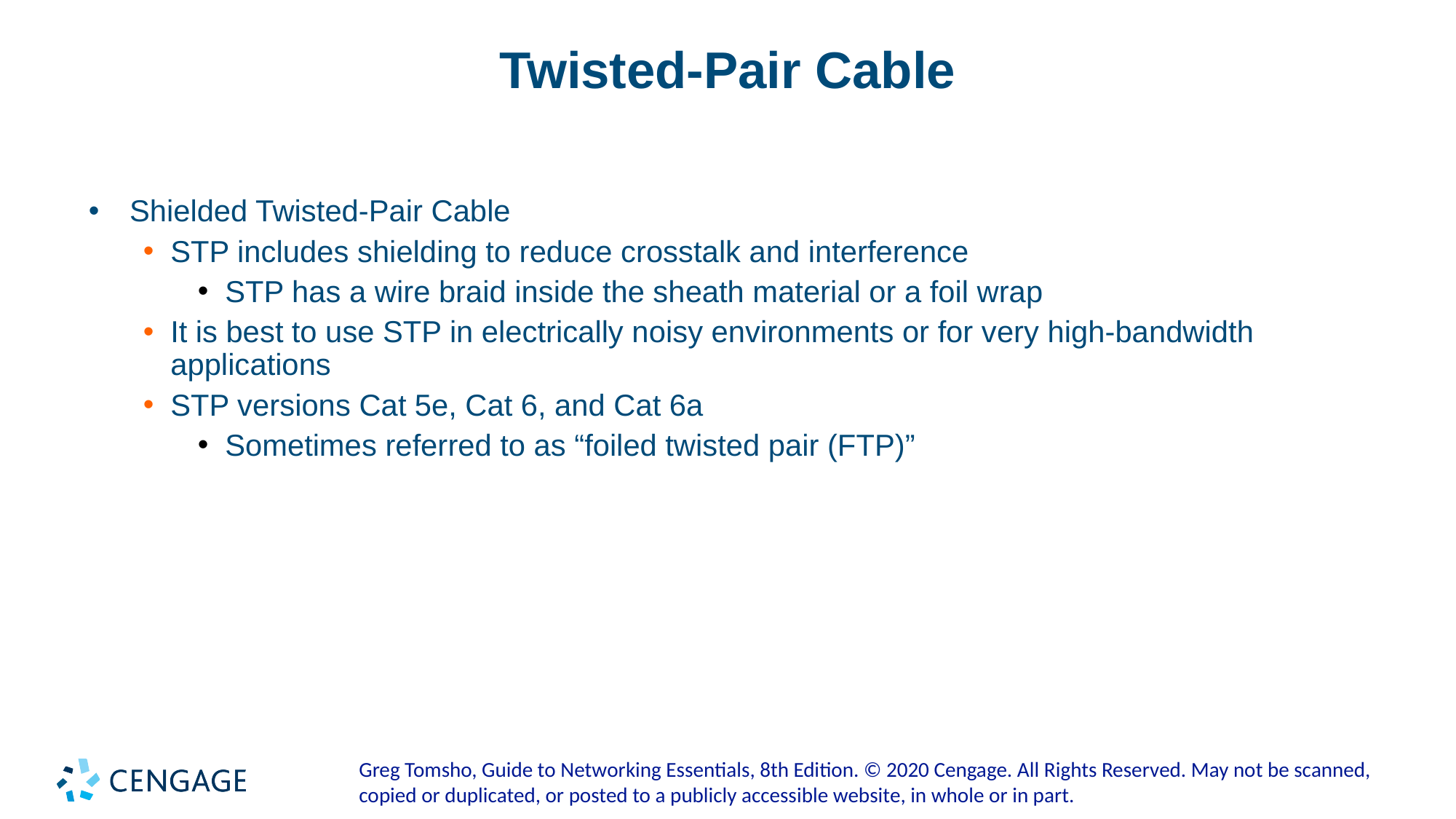

# Twisted-Pair Cable
Shielded Twisted-Pair Cable
STP includes shielding to reduce crosstalk and interference
STP has a wire braid inside the sheath material or a foil wrap
It is best to use STP in electrically noisy environments or for very high-bandwidth applications
STP versions Cat 5e, Cat 6, and Cat 6a
Sometimes referred to as “foiled twisted pair (FTP)”